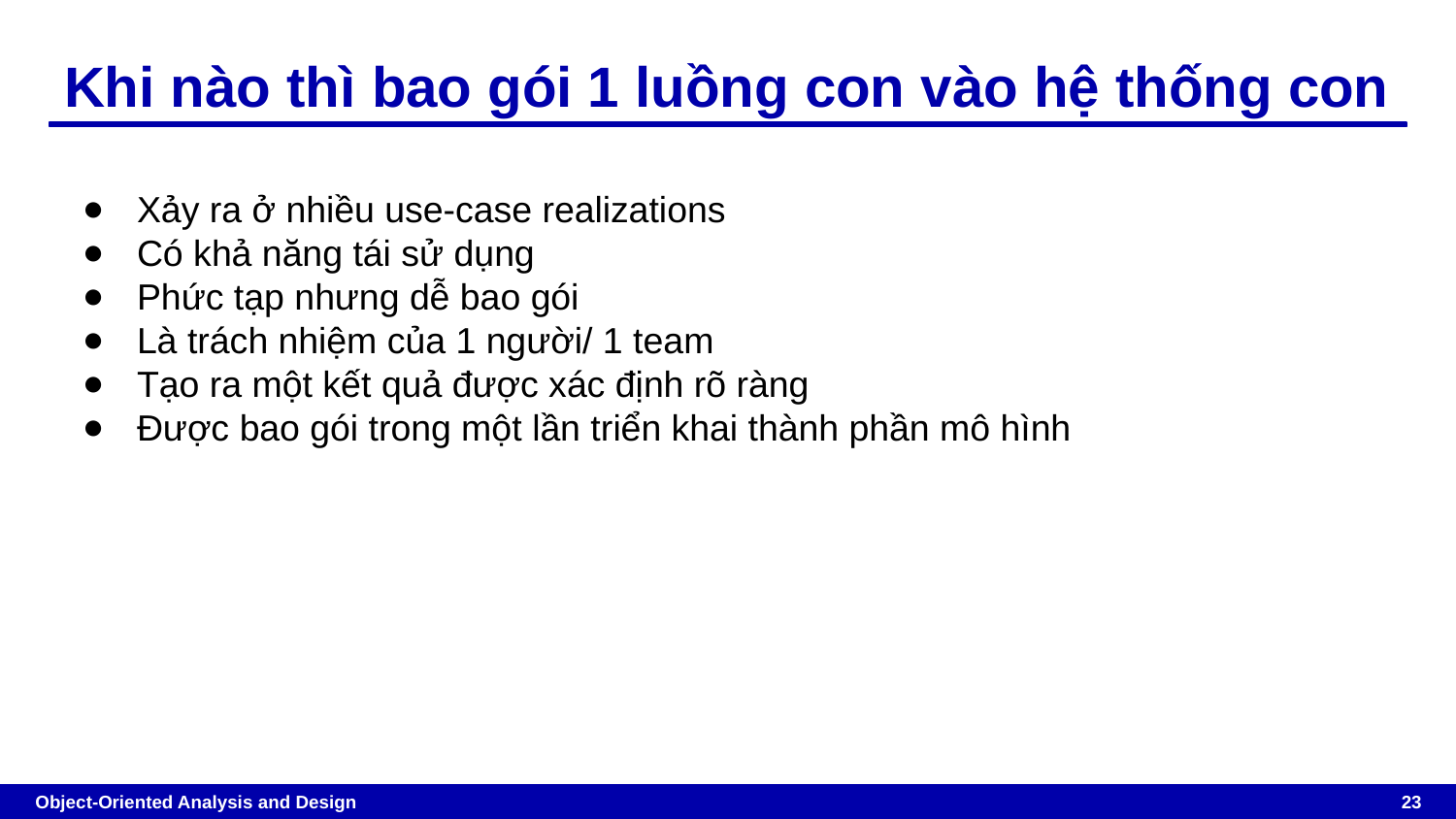

Khi nào thì bao gói 1 luồng con vào hệ thống con

Xảy ra ở nhiều use-case realizations
Có khả năng tái sử dụng
Phức tạp nhưng dễ bao gói
Là trách nhiệm của 1 người/ 1 team
Tạo ra một kết quả được xác định rõ ràng
Được bao gói trong một lần triển khai thành phần mô hình

23
Object-Oriented Analysis and Design